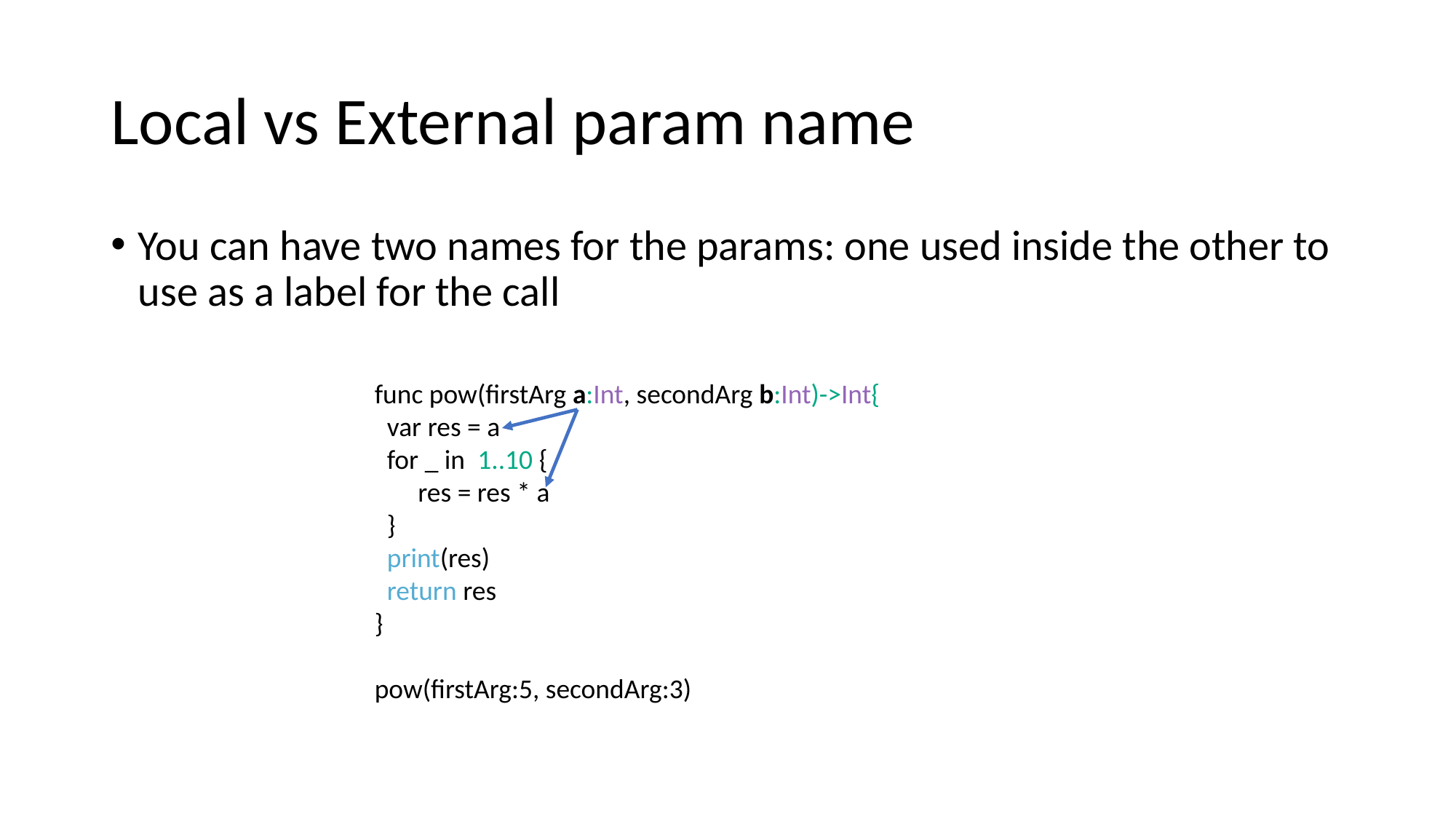

# Local vs External param name
You can have two names for the params: one used inside the other to use as a label for the call
func pow(firstArg a:Int, secondArg b:Int)->Int{
  var res = a
  for _ in  1..10 {
       res = res * a
  }
  print(res)
  return res
}

pow(firstArg:5, secondArg:3)